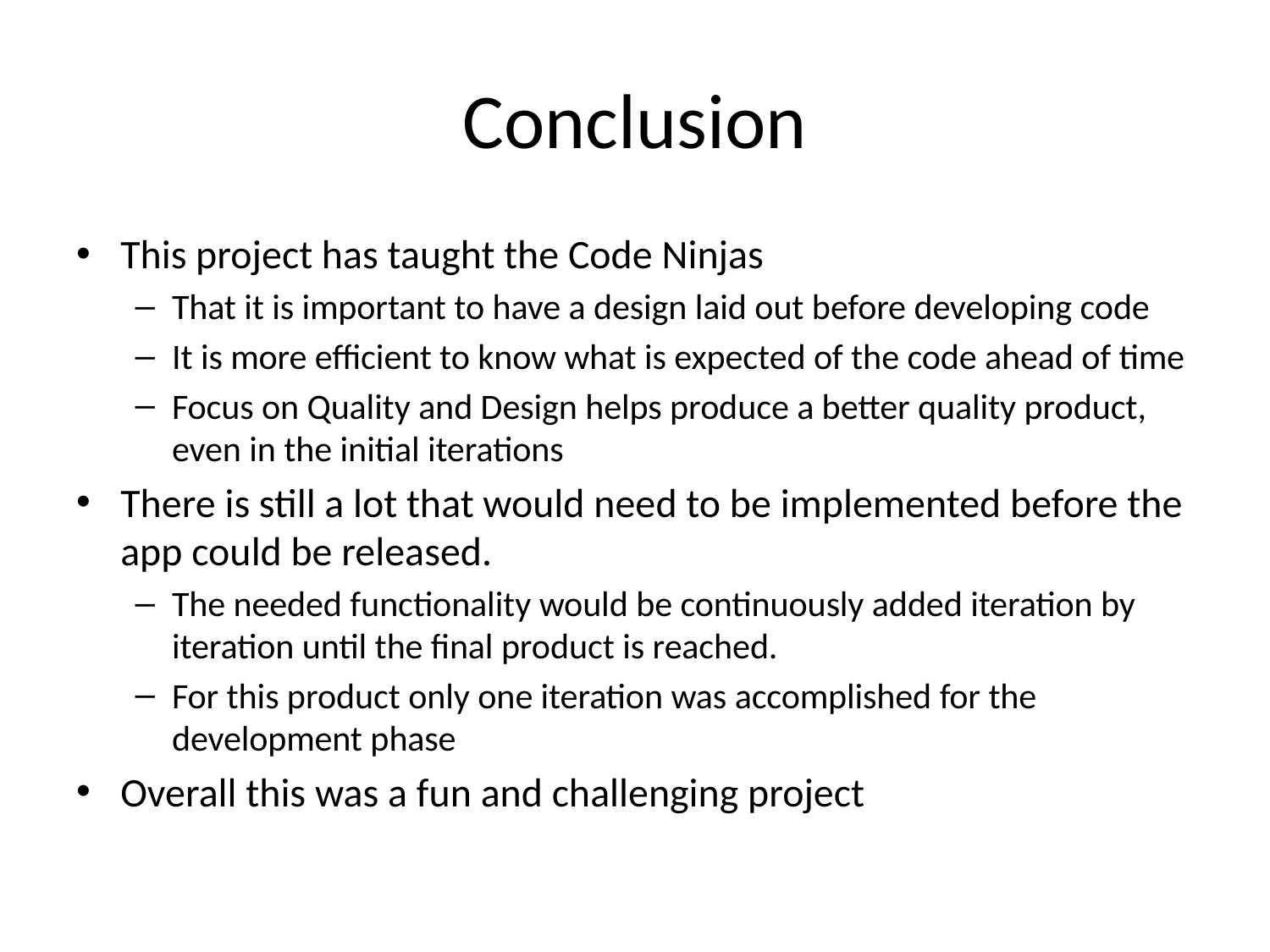

# Conclusion
This project has taught the Code Ninjas
That it is important to have a design laid out before developing code
It is more efficient to know what is expected of the code ahead of time
Focus on Quality and Design helps produce a better quality product, even in the initial iterations
There is still a lot that would need to be implemented before the app could be released.
The needed functionality would be continuously added iteration by iteration until the final product is reached.
For this product only one iteration was accomplished for the development phase
Overall this was a fun and challenging project